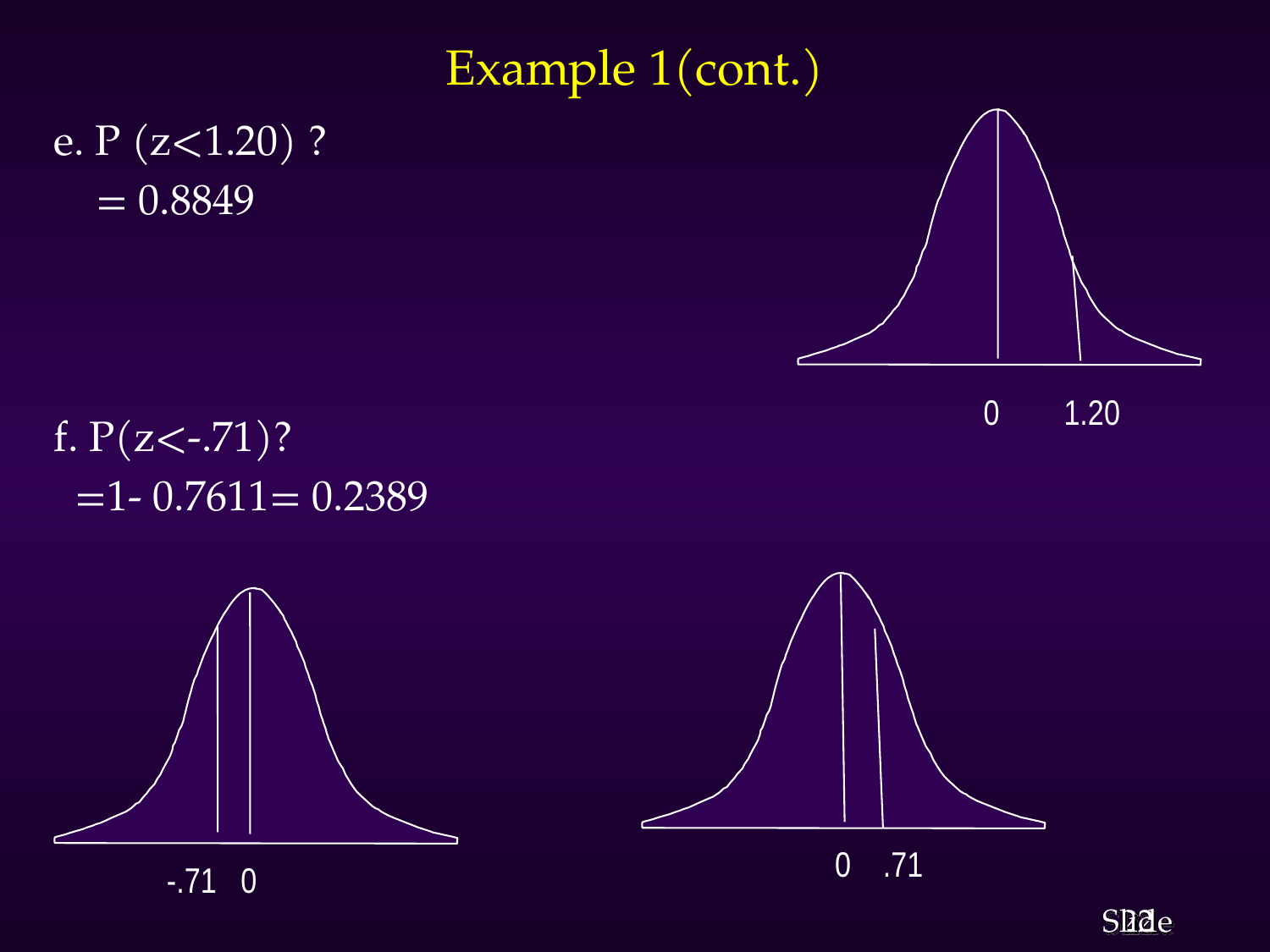

# Example 1(cont.)
e. P (z<1.20) ?
    = 0.8849

f. P(z<-.71)?
  =1- 0.7611= 0.2389

0        1.20

0    .71
   -.71   0